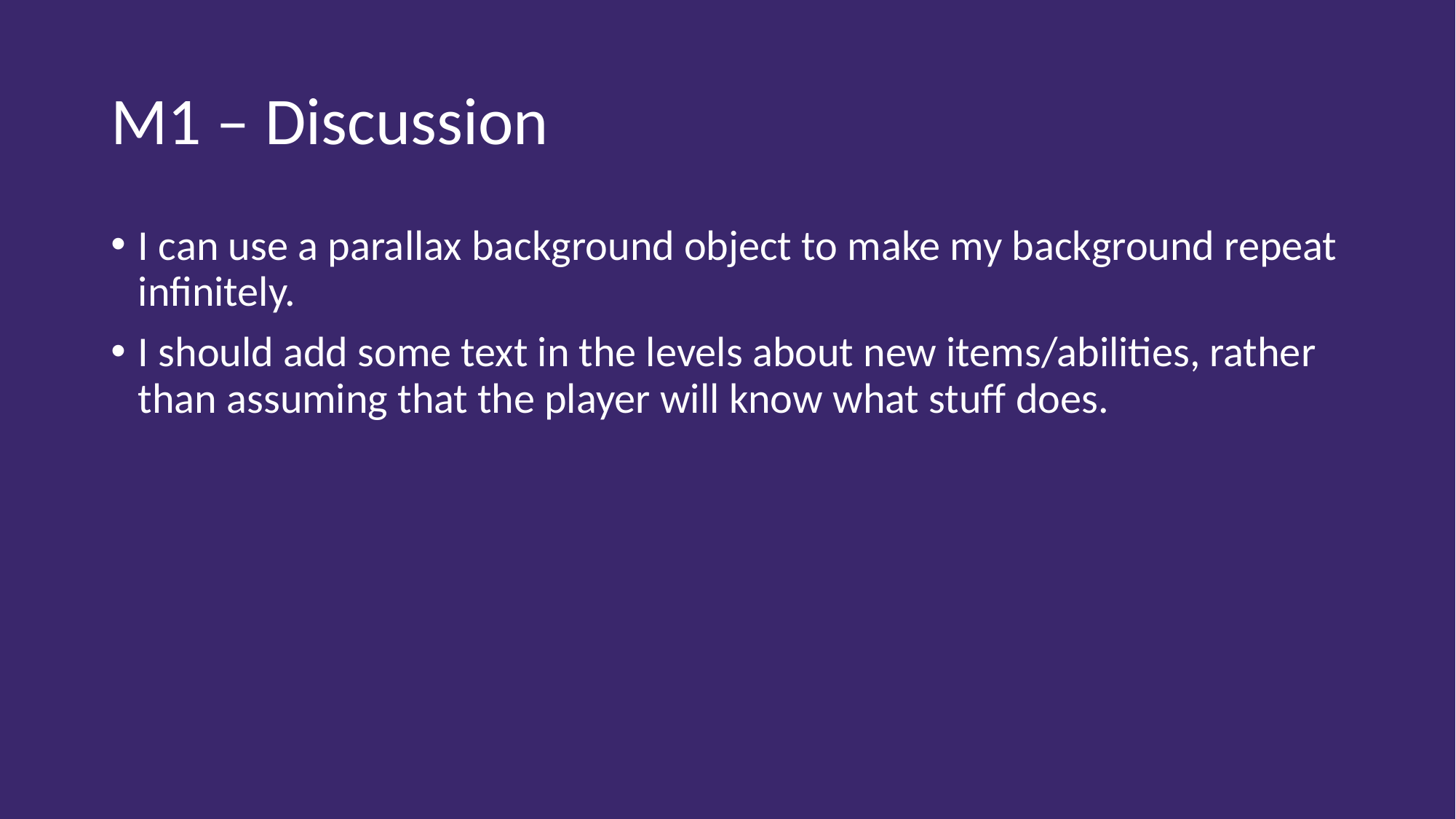

# M1 – Discussion
I can use a parallax background object to make my background repeat infinitely.
I should add some text in the levels about new items/abilities, rather than assuming that the player will know what stuff does.